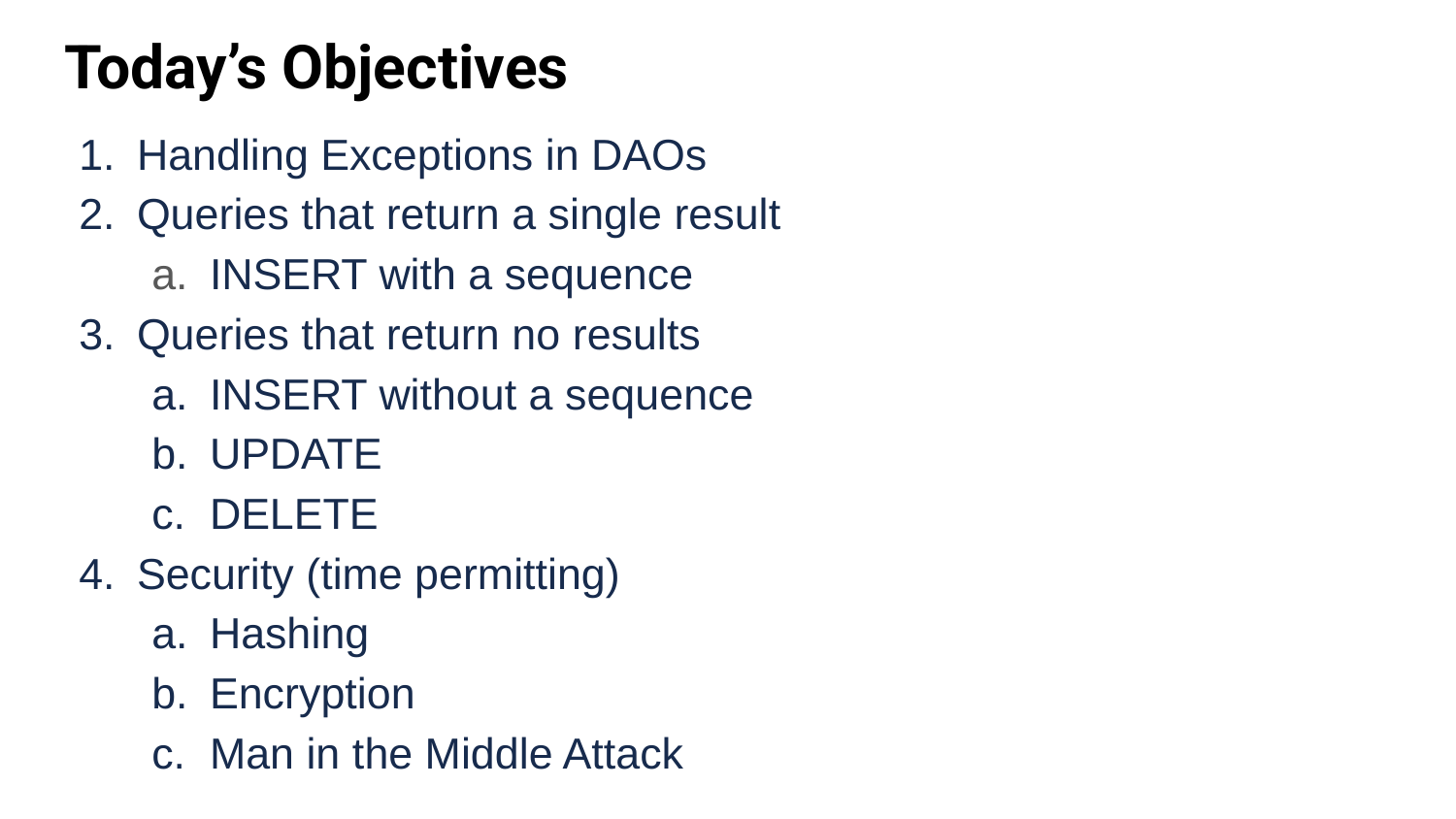

# Today’s Objectives
Handling Exceptions in DAOs
Queries that return a single result
INSERT with a sequence
Queries that return no results
INSERT without a sequence
UPDATE
DELETE
Security (time permitting)
Hashing
Encryption
Man in the Middle Attack